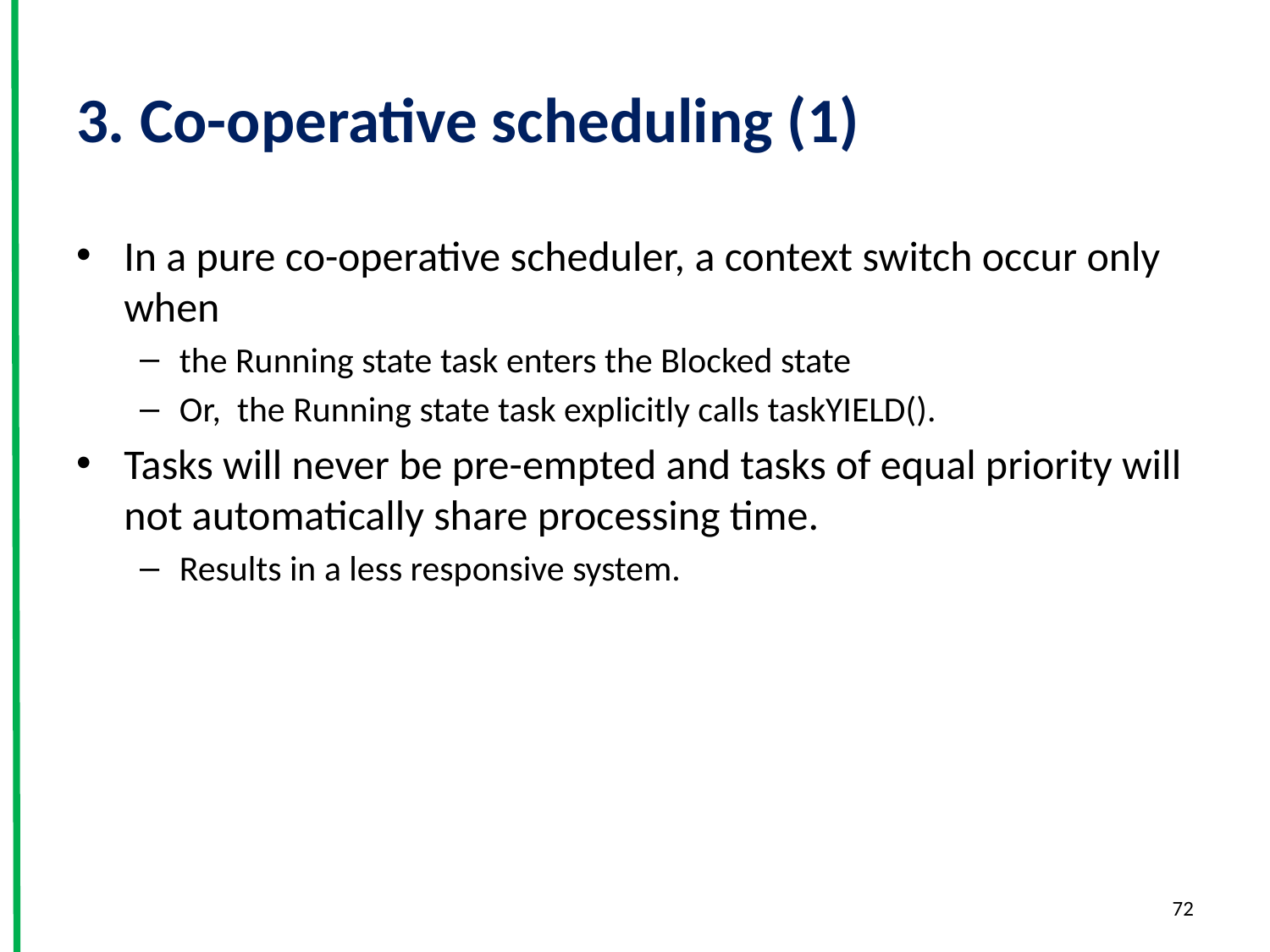

# 3. Co-operative scheduling (1)
In a pure co-operative scheduler, a context switch occur only when
the Running state task enters the Blocked state
Or,  the Running state task explicitly calls taskYIELD().
Tasks will never be pre-empted and tasks of equal priority will not automatically share processing time.
Results in a less responsive system.
72